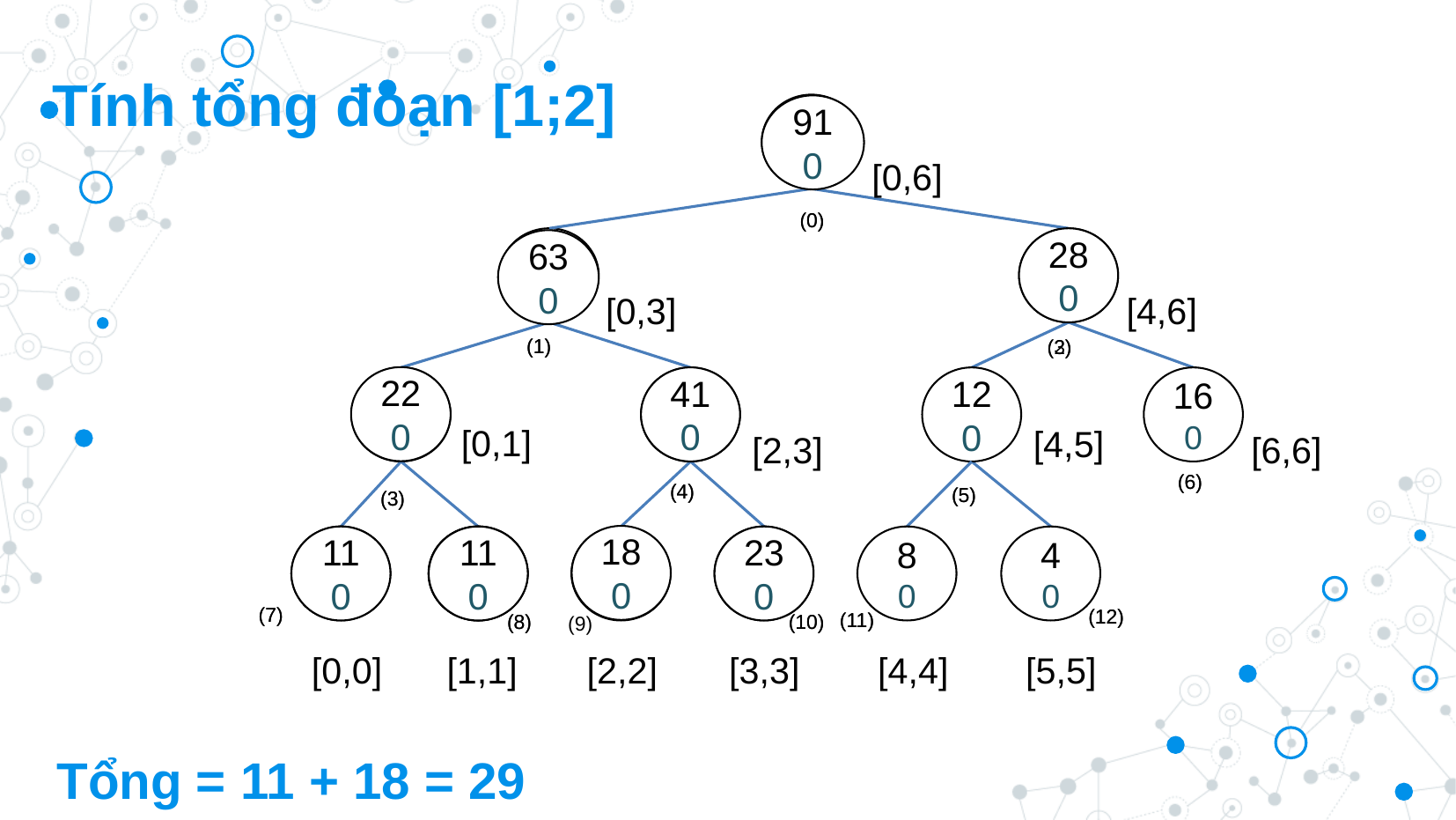

Tính tổng đoạn [1;2]
91
0
91
0
[0,6]
[0,3]
[4,6]
[0,1]
[4,5]
[6,6]
[2,3]
[4,4]
[5,5]
[1,1]
[2,2]
[0,0]
[3,3]
(0)
(0)
28
0
63
0
28
0
63
0
(1)
(1)
(3)
(2)
22
0
41
0
22
0
41
0
12
0
16
0
(6)
(6)
(4)
(4)
(5)
(5)
(3)
(3)
18
0
11
0
11
0
11
0
11
0
13
5
18
5
23
0
8
0
4
0
11
0
(7)
(7)
(12)
(12)
(11)
(11)
(10)
(10)
(8)
(8)
(9)
Tổng = 11 + 18 = 29